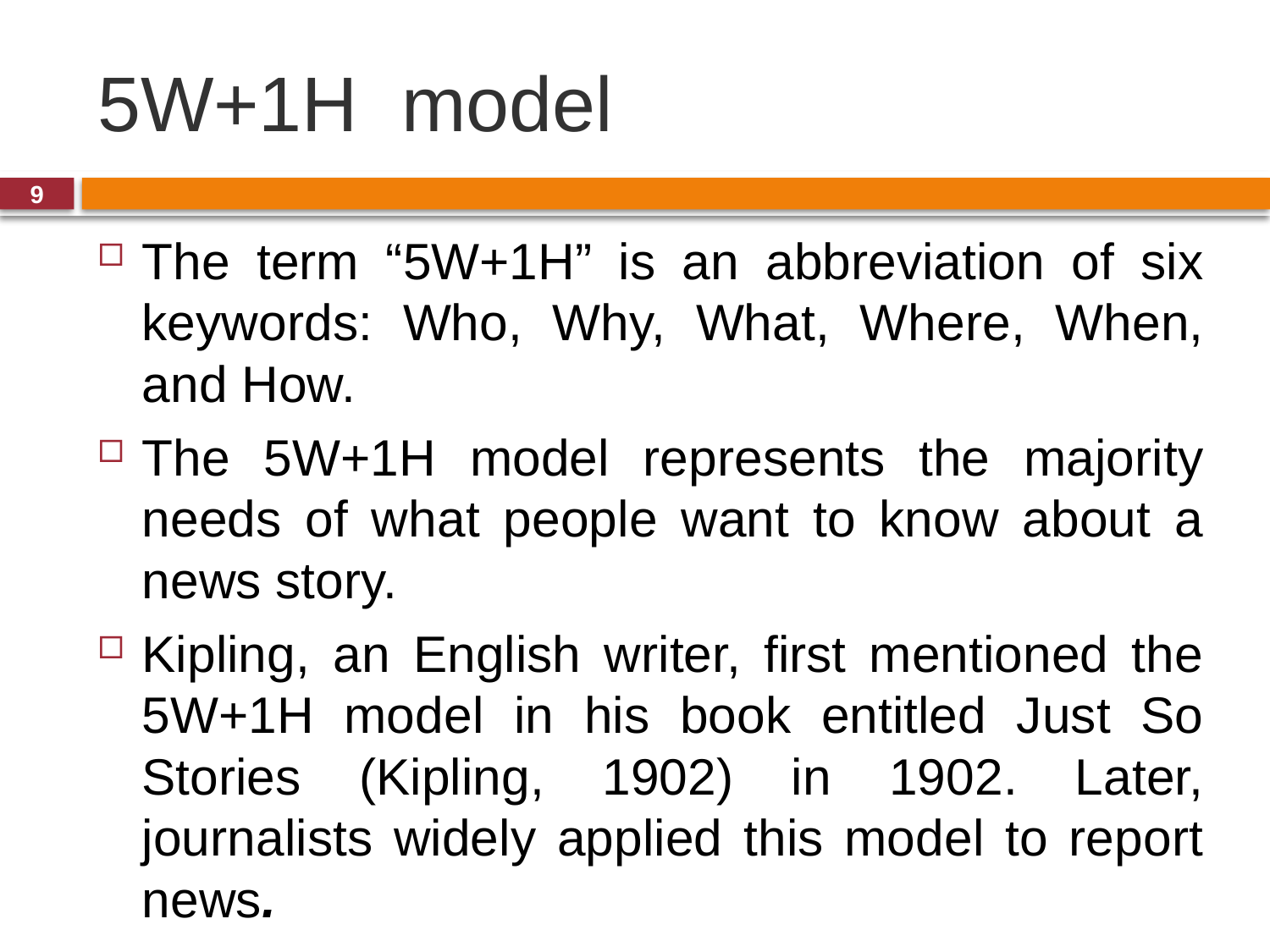

# 5W+1H  model
9
The term “5W+1H” is an abbreviation of six keywords: Who, Why, What, Where, When, and How.
The 5W+1H model represents the majority needs of what people want to know about a news story.
Kipling, an English writer, first mentioned the 5W+1H model in his book entitled Just So Stories (Kipling, 1902) in 1902. Later, journalists widely applied this model to report news.